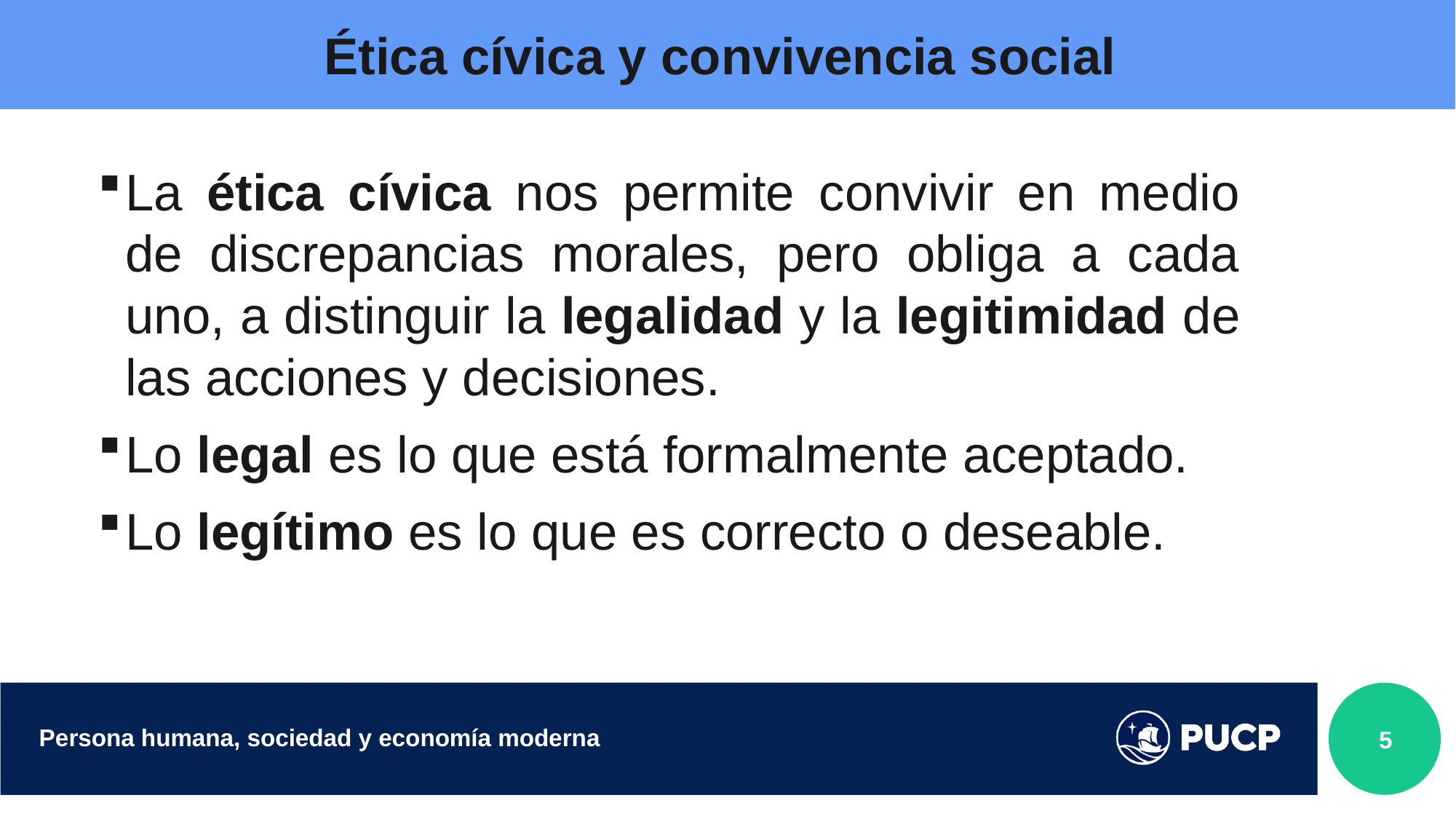

# Ética cívica y convivencia social
La ética cívica nos permite convivir en medio de discrepancias morales, pero obliga a cada uno, a distinguir la legalidad y la legitimidad de las acciones y decisiones.
Lo legal es lo que está formalmente aceptado.
Lo legítimo es lo que es correcto o deseable.

5